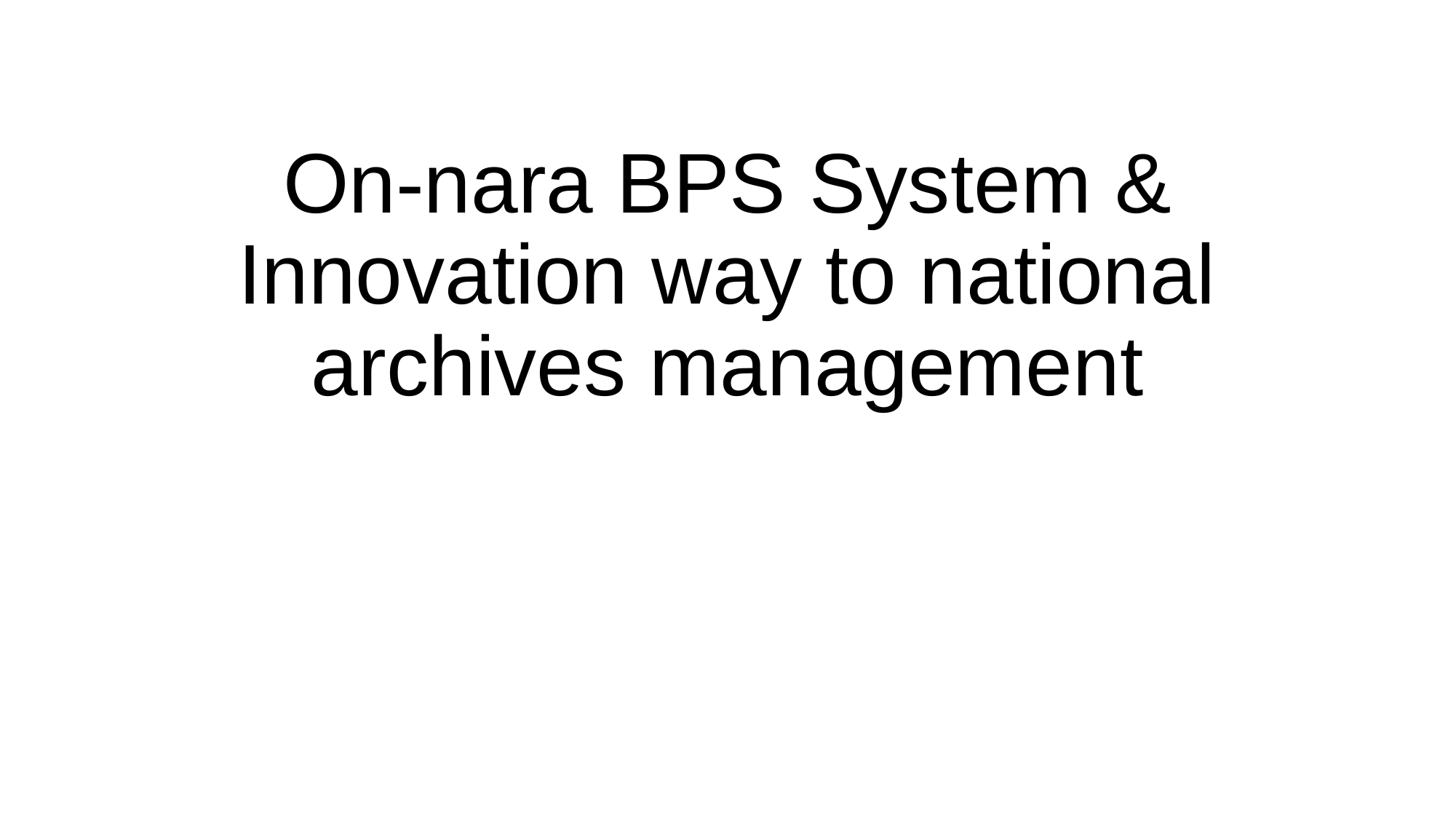

# On-nara BPS System & Innovation way to national archives management